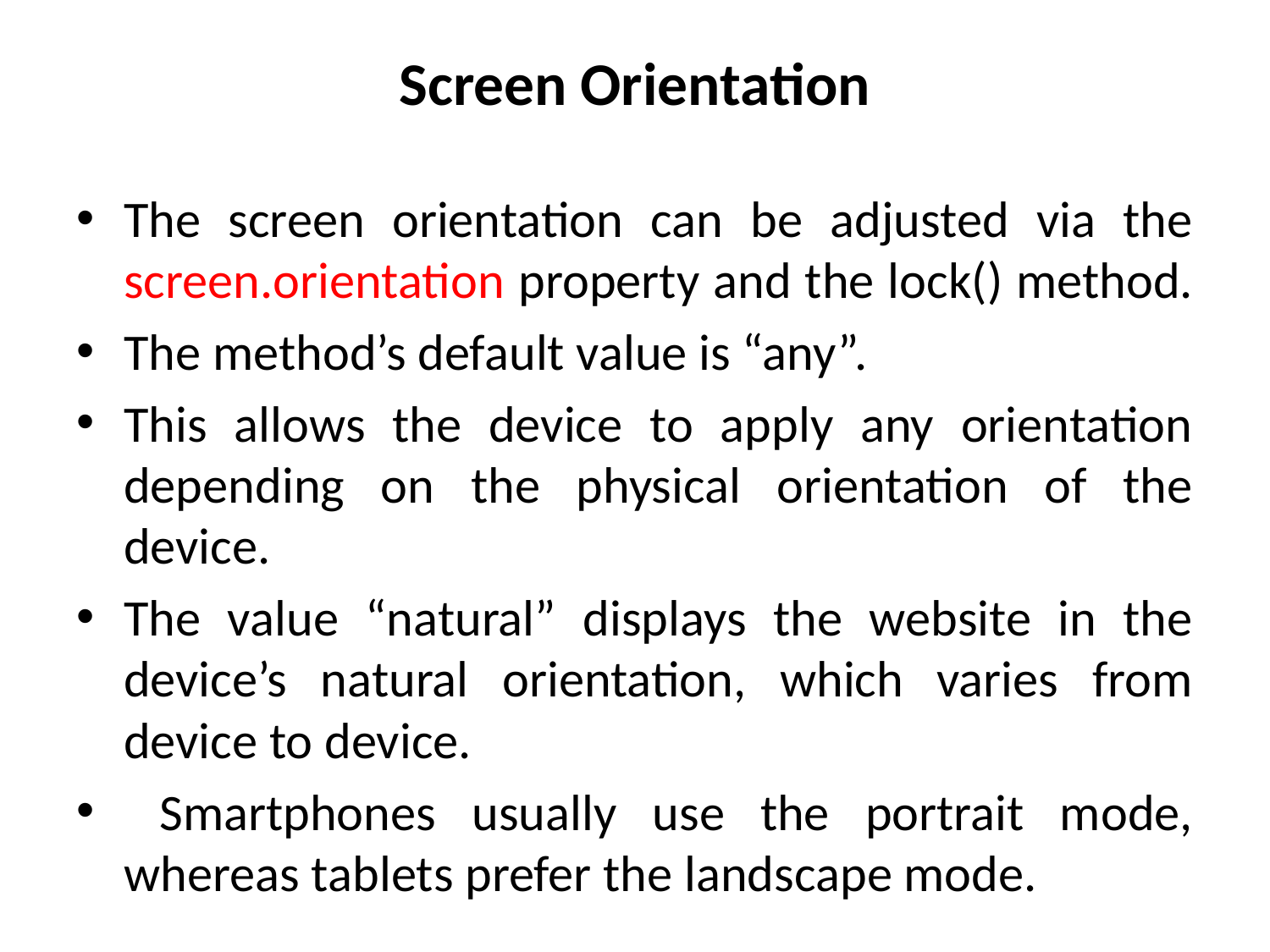

# Screen Orientation
The screen orientation can be adjusted via the screen.orientation property and the lock() method.
The method’s default value is “any”.
This allows the device to apply any orientation depending on the physical orientation of the device.
The value “natural” displays the website in the device’s natural orientation, which varies from device to device.
 Smartphones usually use the portrait mode, whereas tablets prefer the landscape mode.